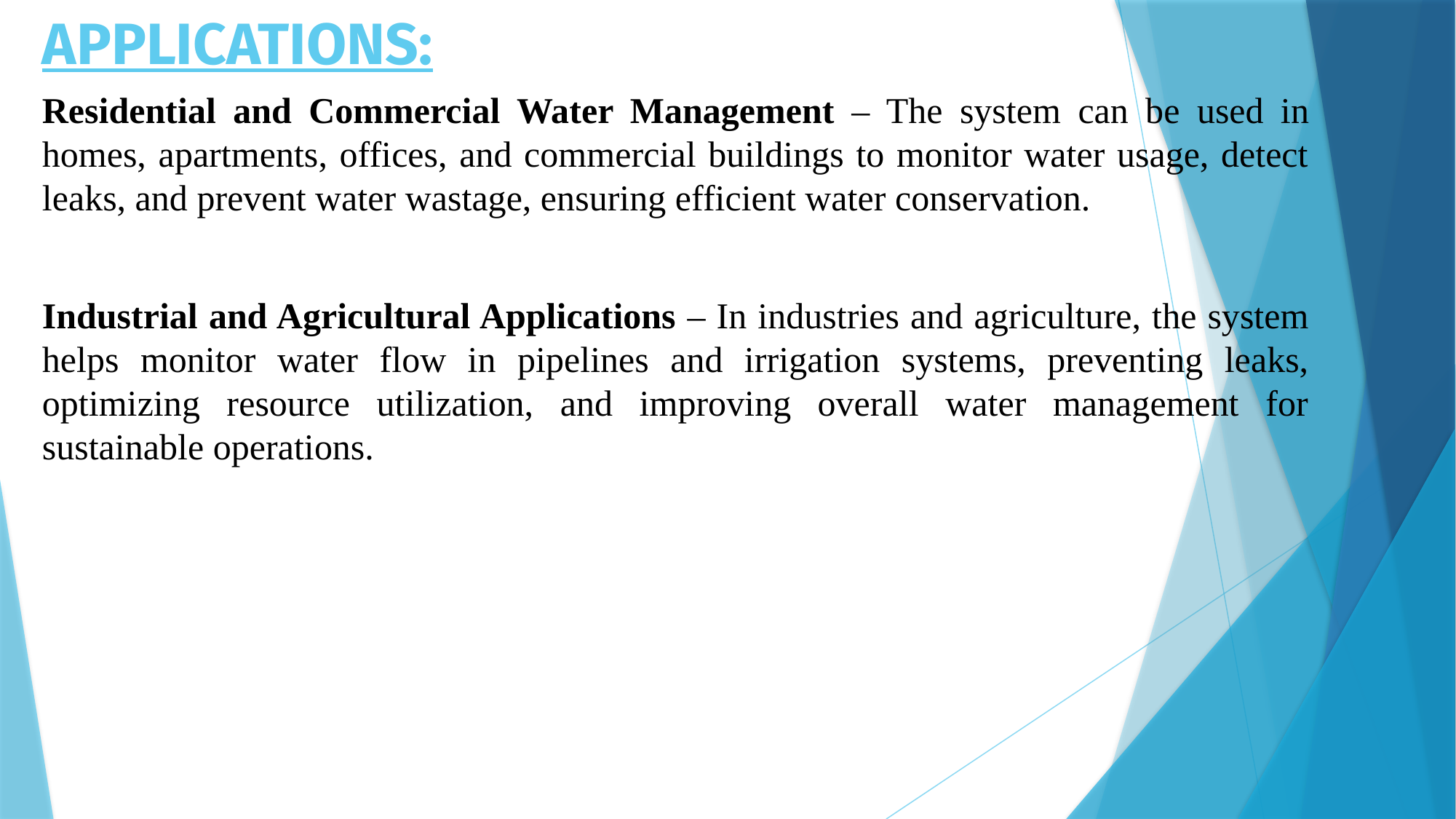

# APPLICATIONS:
Residential and Commercial Water Management – The system can be used in homes, apartments, offices, and commercial buildings to monitor water usage, detect leaks, and prevent water wastage, ensuring efficient water conservation.

Industrial and Agricultural Applications – In industries and agriculture, the system helps monitor water flow in pipelines and irrigation systems, preventing leaks, optimizing resource utilization, and improving overall water management for sustainable operations.